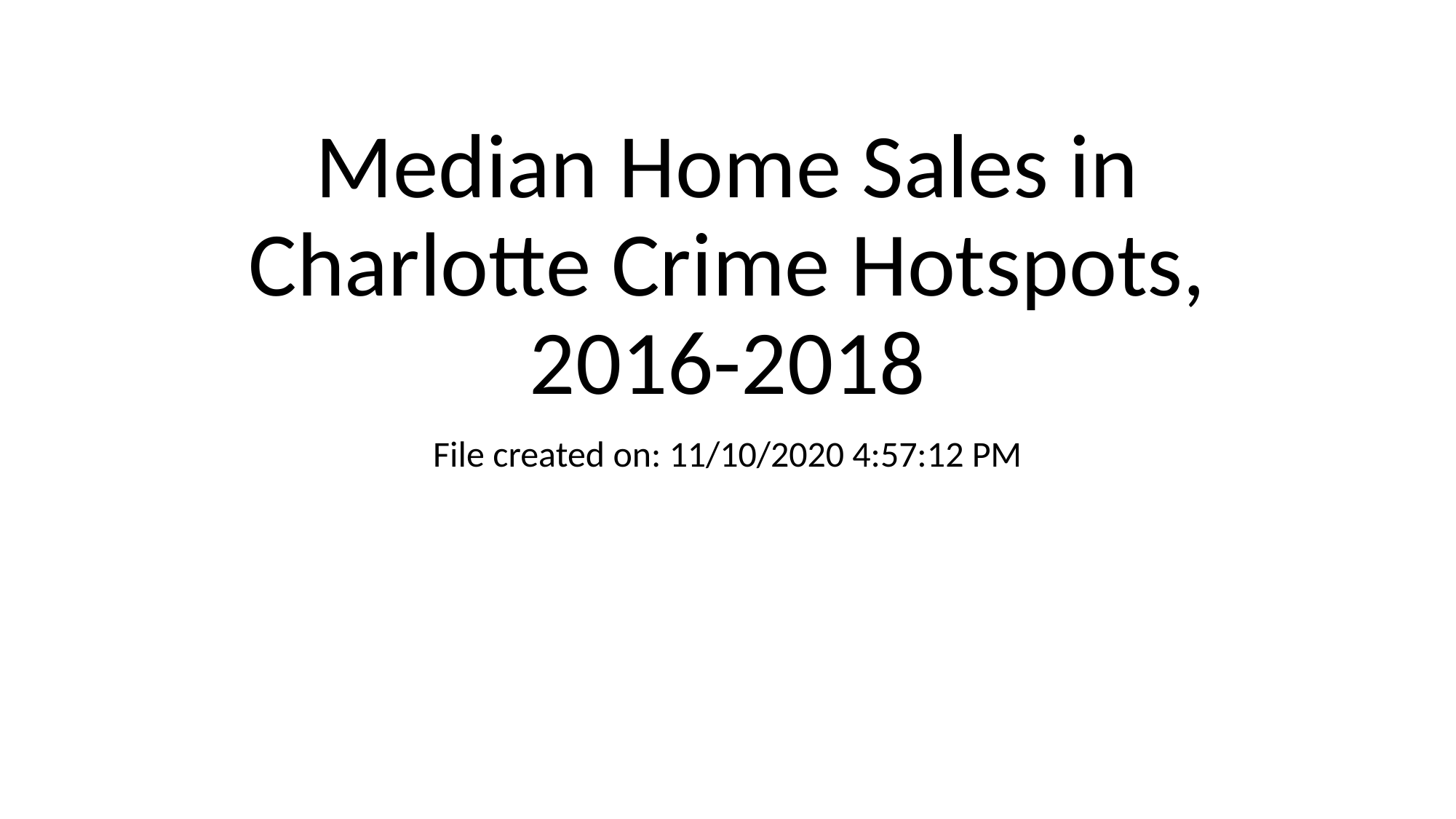

# Median Home Sales in Charlotte Crime Hotspots, 2016-2018
File created on: 11/10/2020 4:57:12 PM